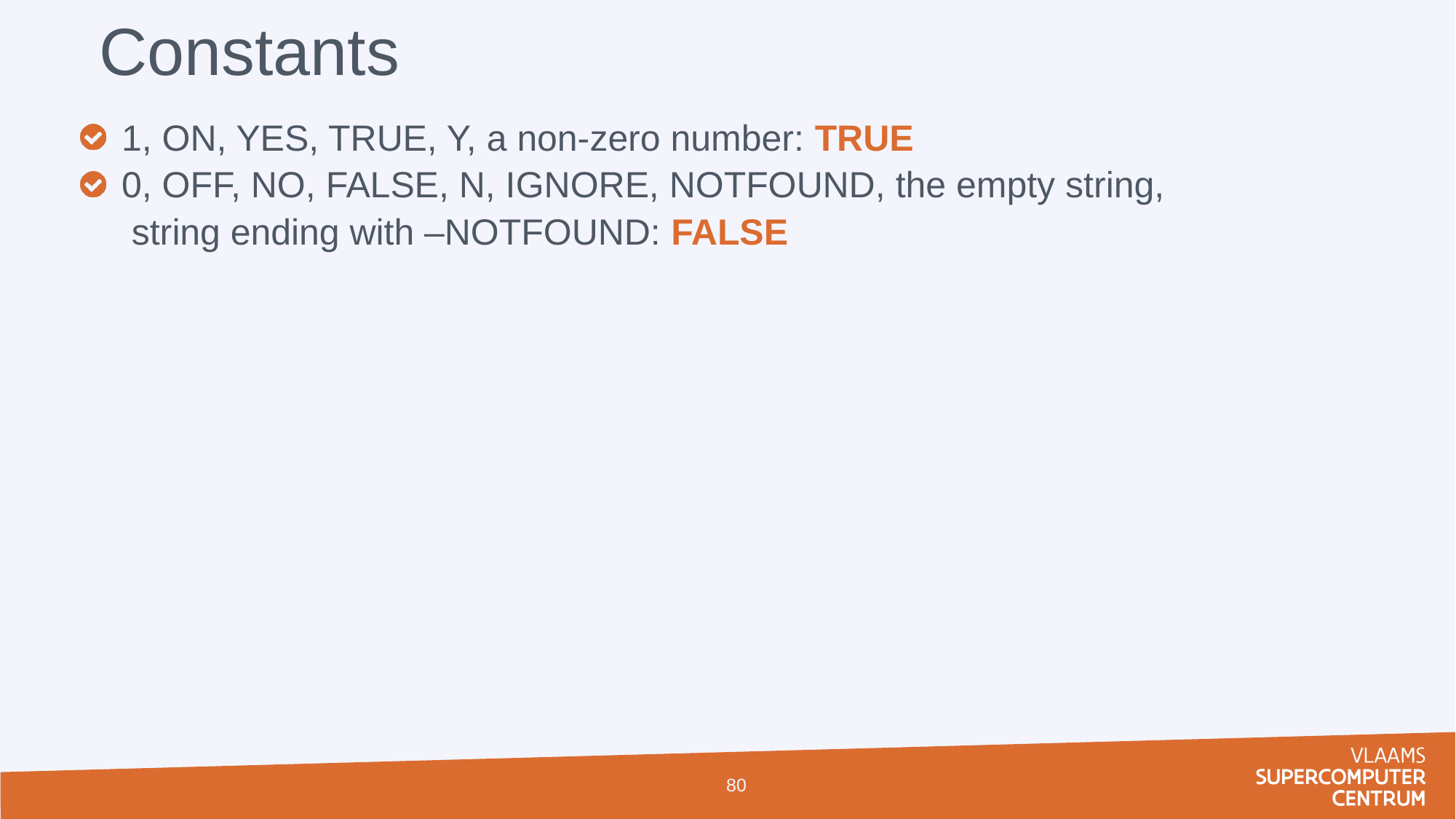

# Constants
1, ON, YES, TRUE, Y, a non-zero number: TRUE
0, OFF, NO, FALSE, N, IGNORE, NOTFOUND, the empty string,
     string ending with –NOTFOUND: FALSE
80